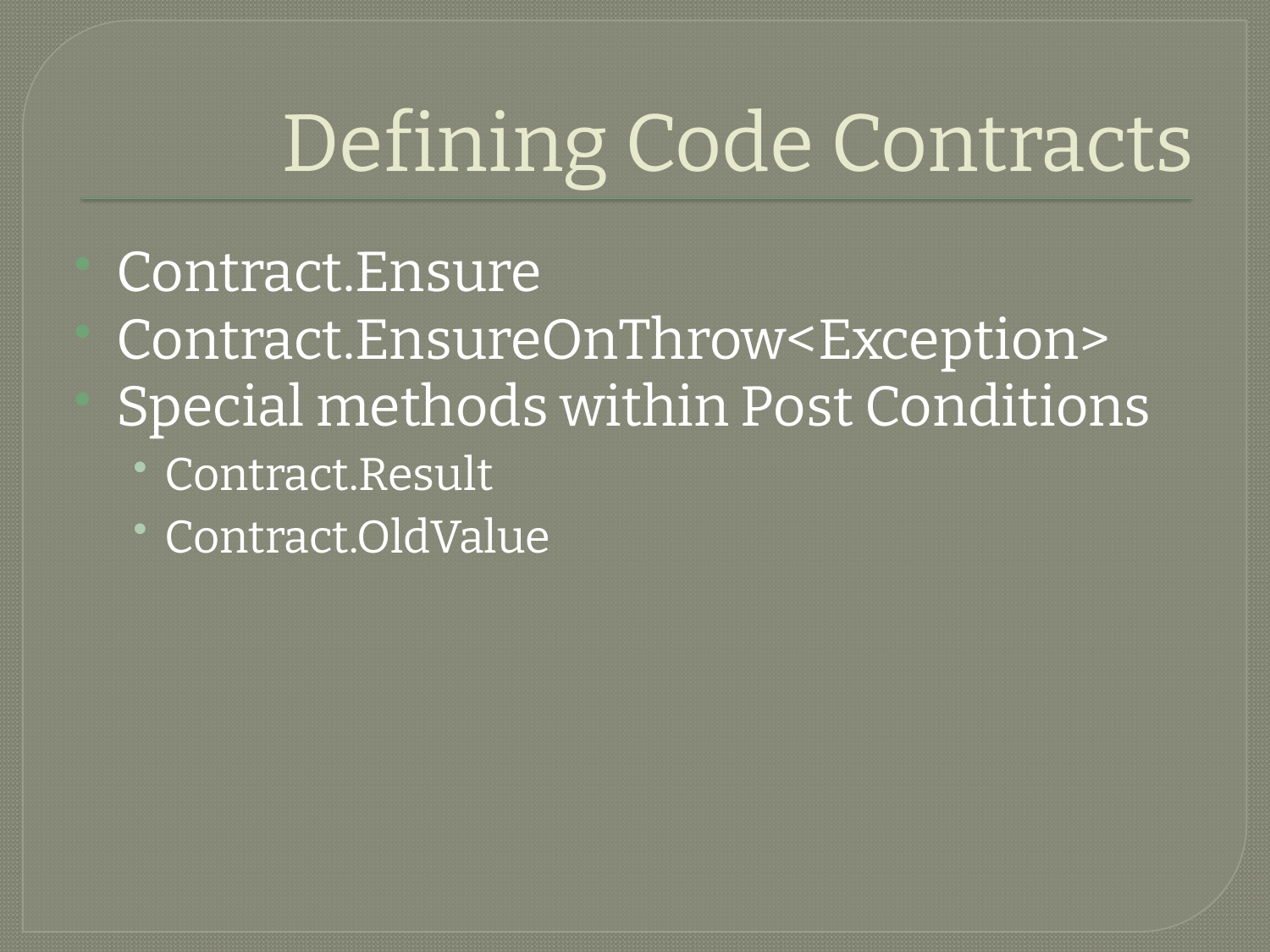

# Defining Code Contracts
Contract.Ensure
Contract.EnsureOnThrow<Exception>
Special methods within Post Conditions
Contract.Result
Contract.OldValue